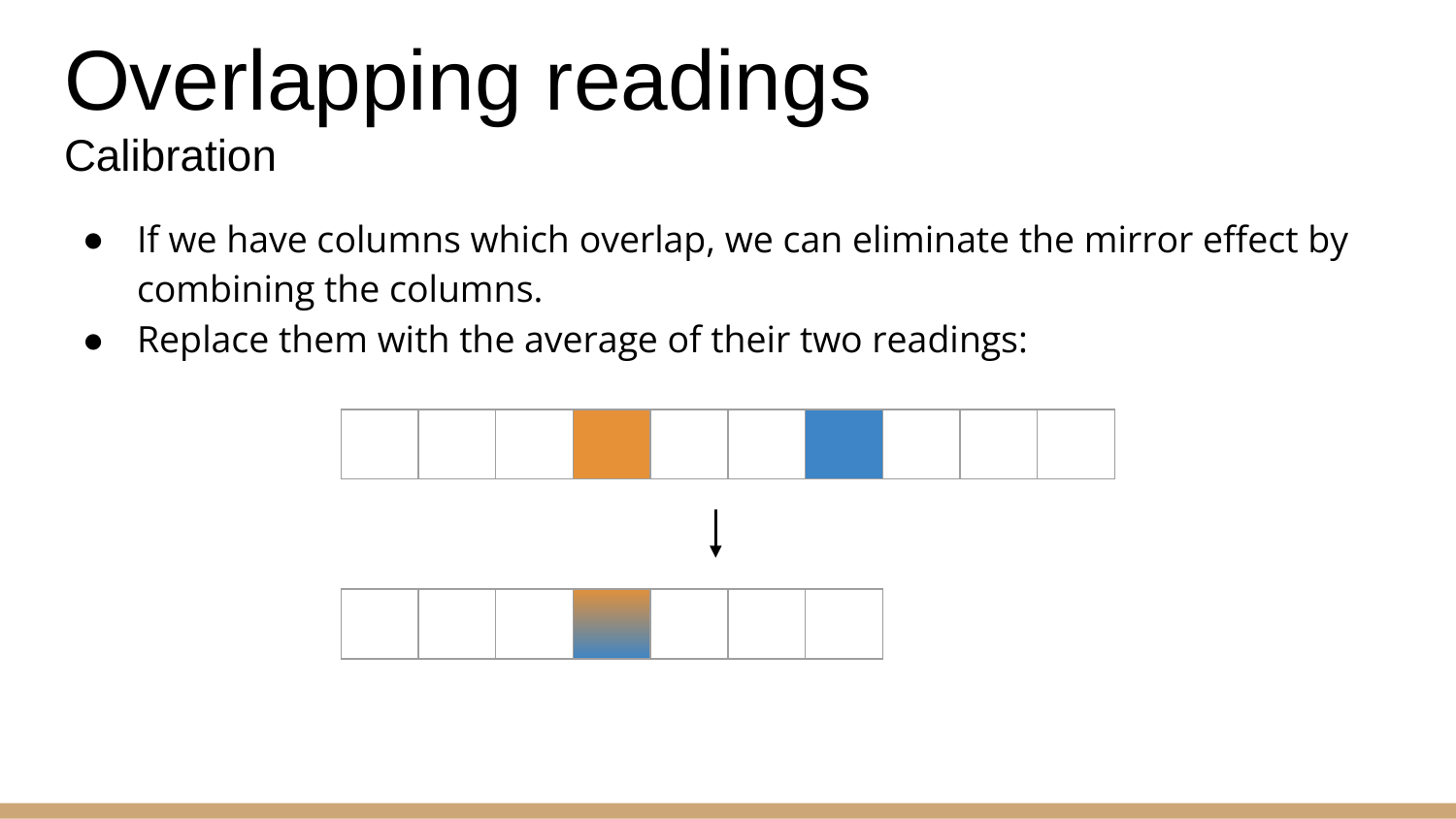

# Overlapping readings
Calibration
If we have columns which overlap, we can eliminate the mirror effect by combining the columns.
Replace them with the average of their two readings:
|  |  |  |  |  |  |  |  |  |  |
| --- | --- | --- | --- | --- | --- | --- | --- | --- | --- |
|  |  |  |  |  |  |  |
| --- | --- | --- | --- | --- | --- | --- |